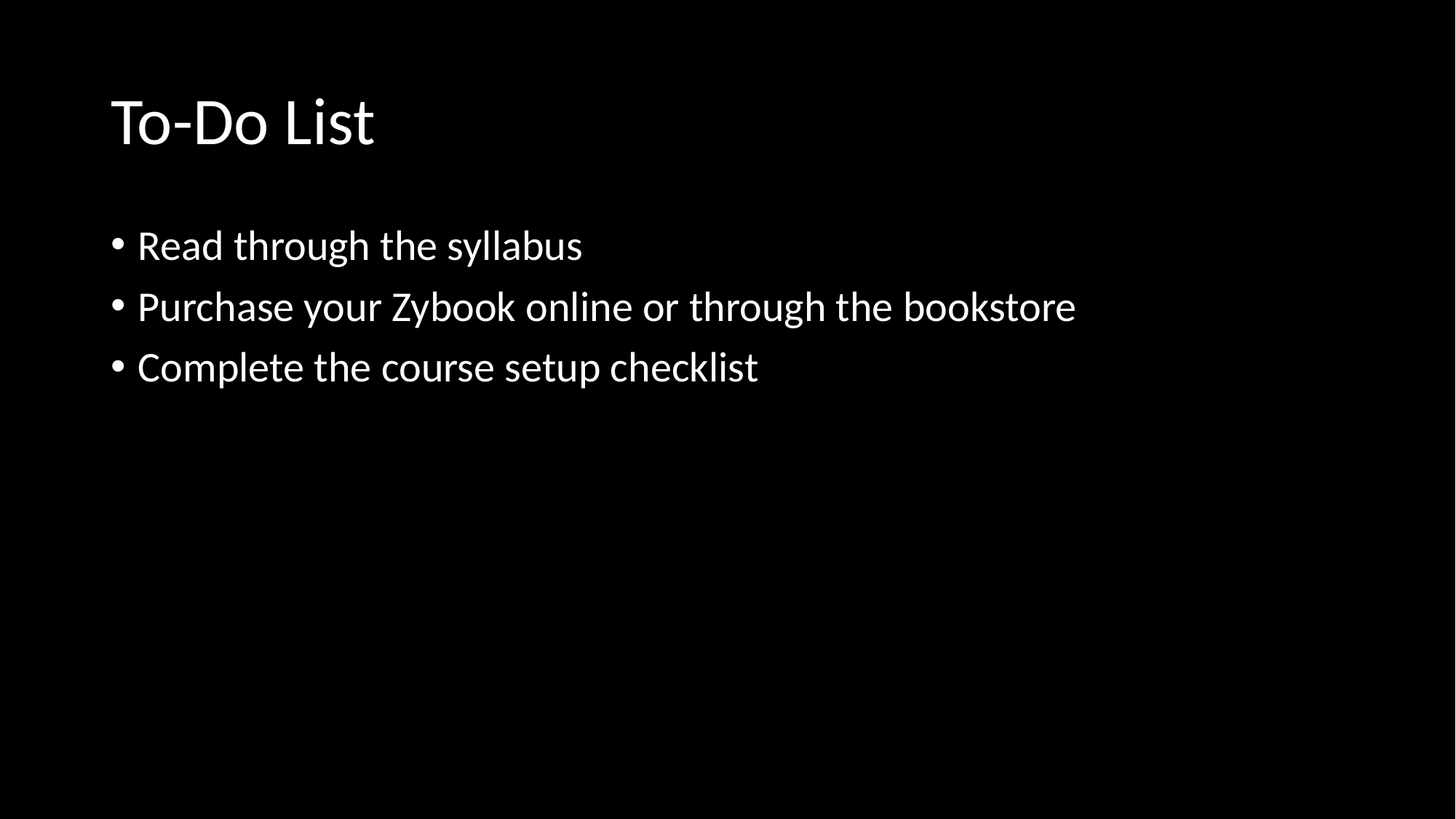

# To-Do List
Read through the syllabus
Purchase your Zybook online or through the bookstore
Complete the course setup checklist